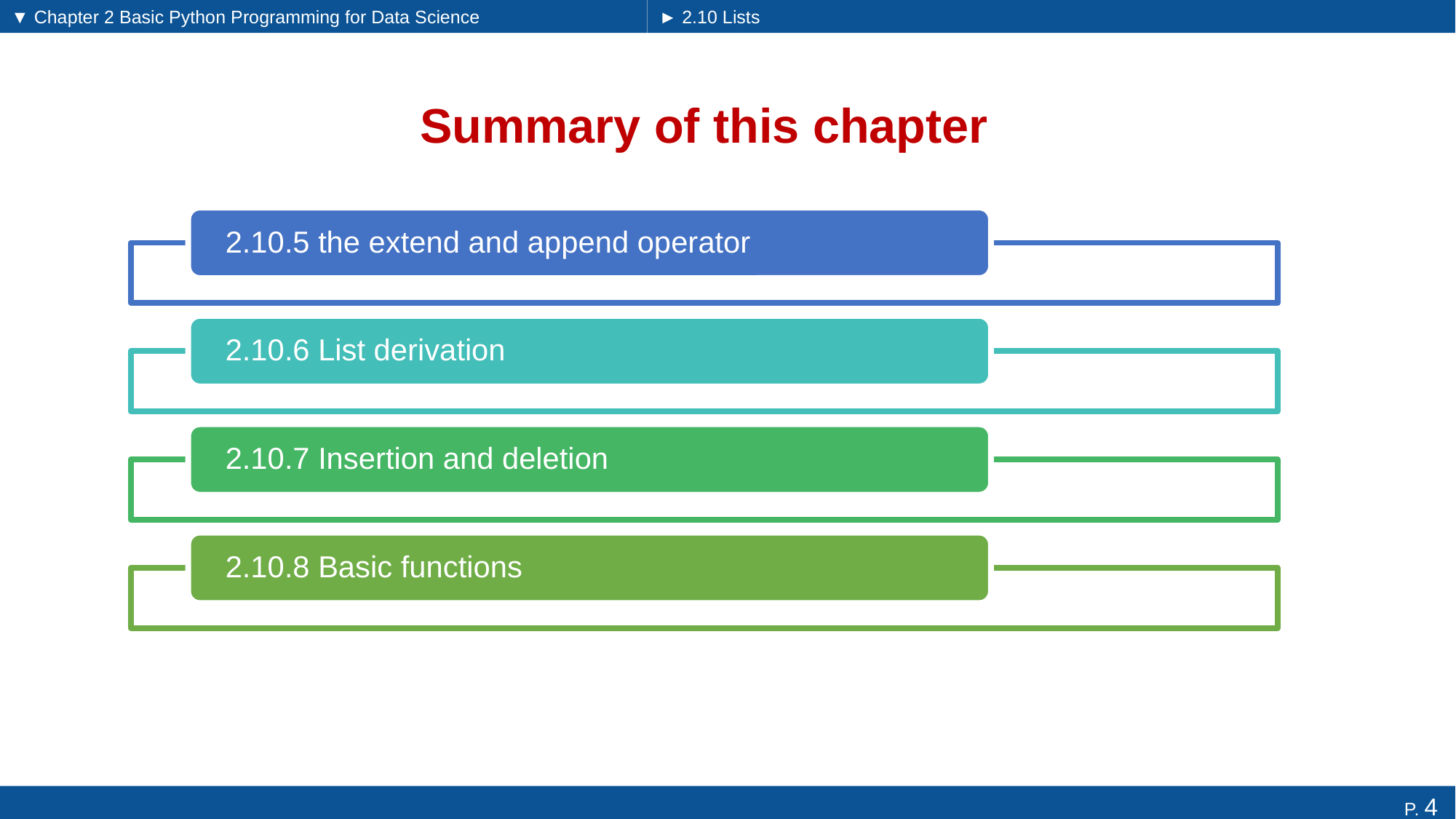

▼ Chapter 2 Basic Python Programming for Data Science
► 2.10 Lists
# Summary of this chapter
2.10.5 the extend and append operator
2.10.6 List derivation
2.10.7 Insertion and deletion
2.10.8 Basic functions